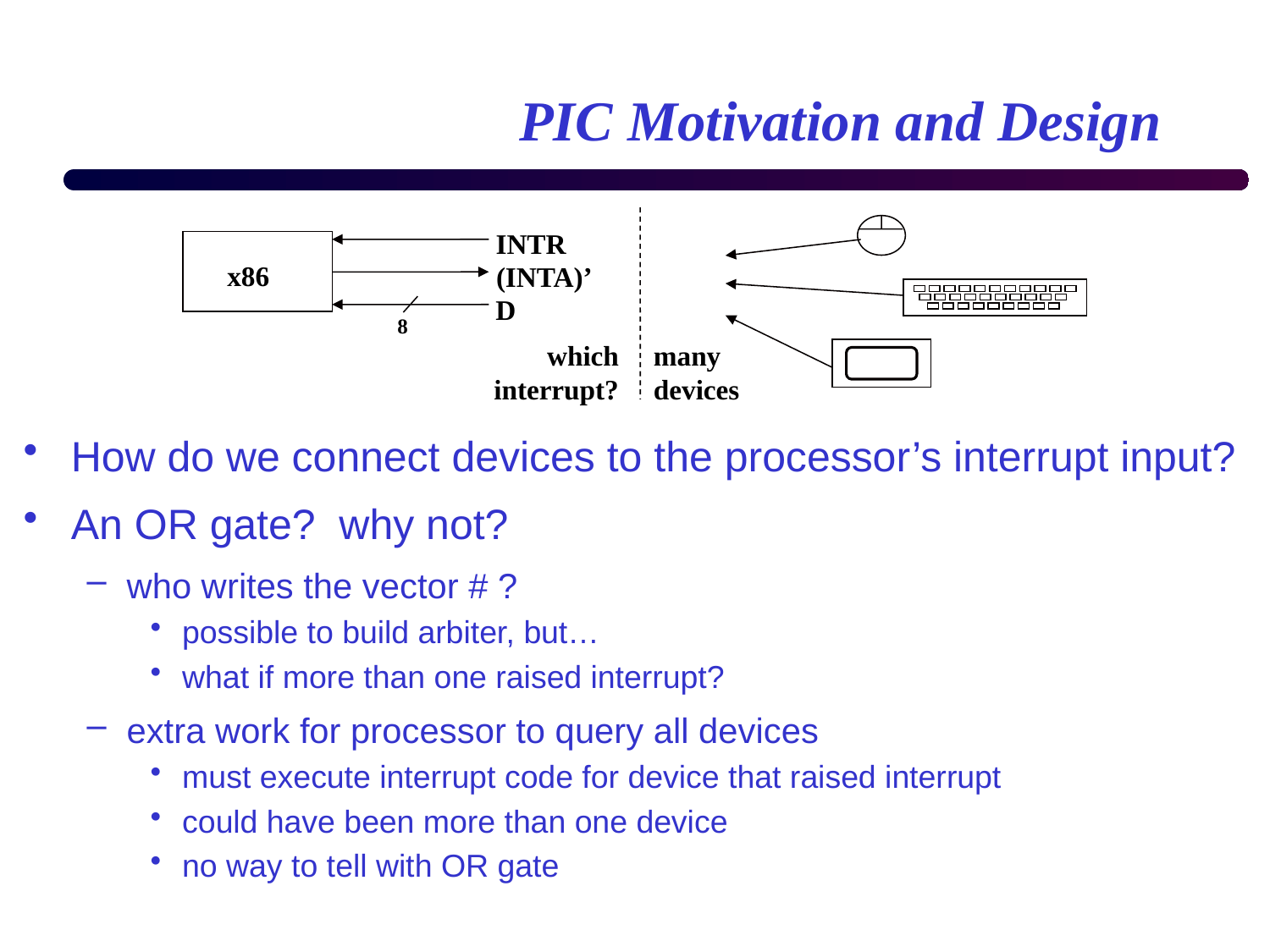

# PIC Motivation and Design

INTR

x86
(INTA)’

D

8

which
interrupt?
many
devices

How do we connect devices to the processor’s interrupt input?
An OR gate?  why not?
who writes the vector # ?
possible to build arbiter, but…
what if more than one raised interrupt?
extra work for processor to query all devices
must execute interrupt code for device that raised interrupt
could have been more than one device
no way to tell with OR gate